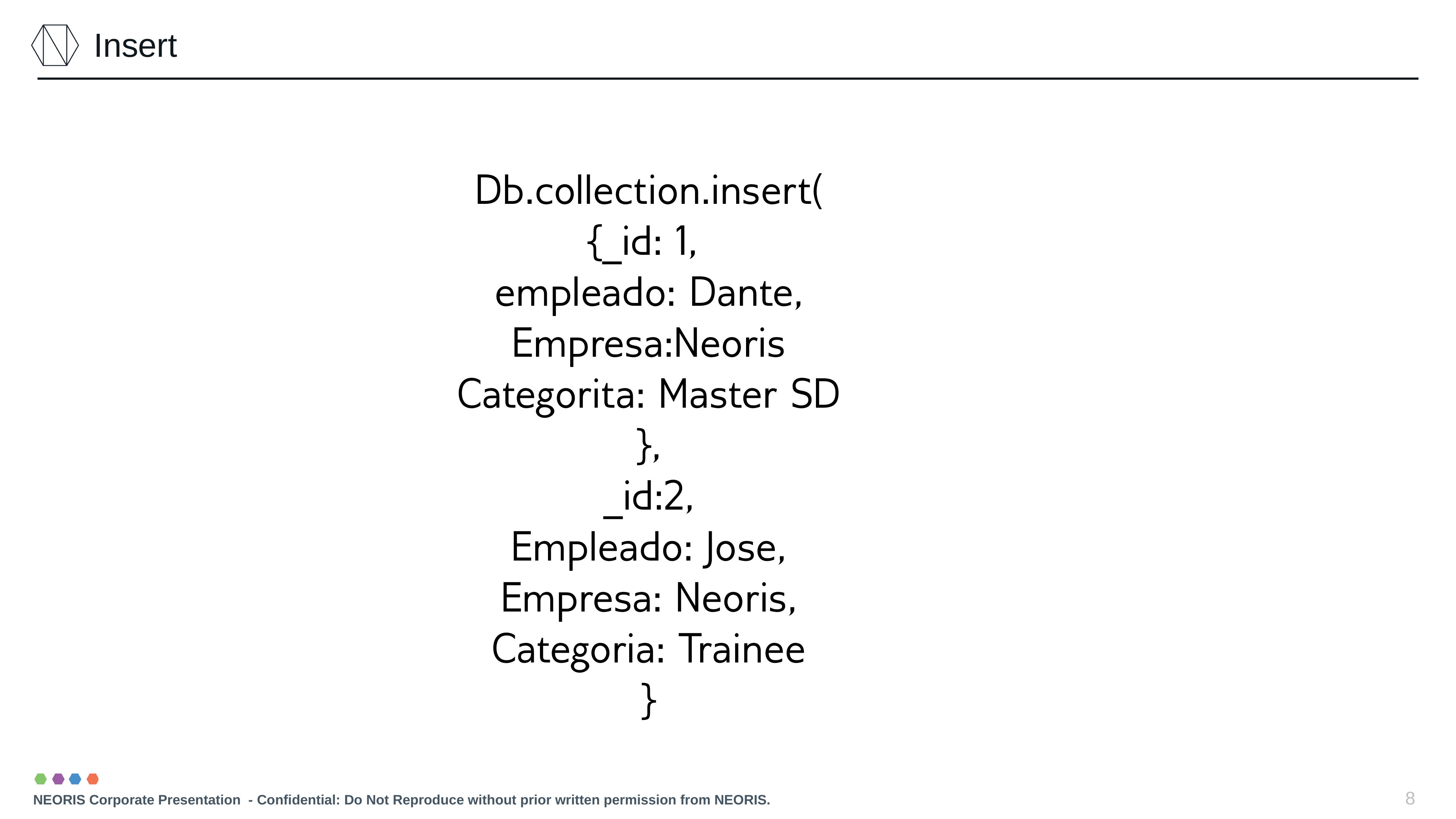

Insert
Db.collection.insert(
{_id: 1,
empleado: Dante,
Empresa:Neoris
Categorita: Master SD
},
_id:2,
Empleado: Jose,
Empresa: Neoris,
Categoria: Trainee
}